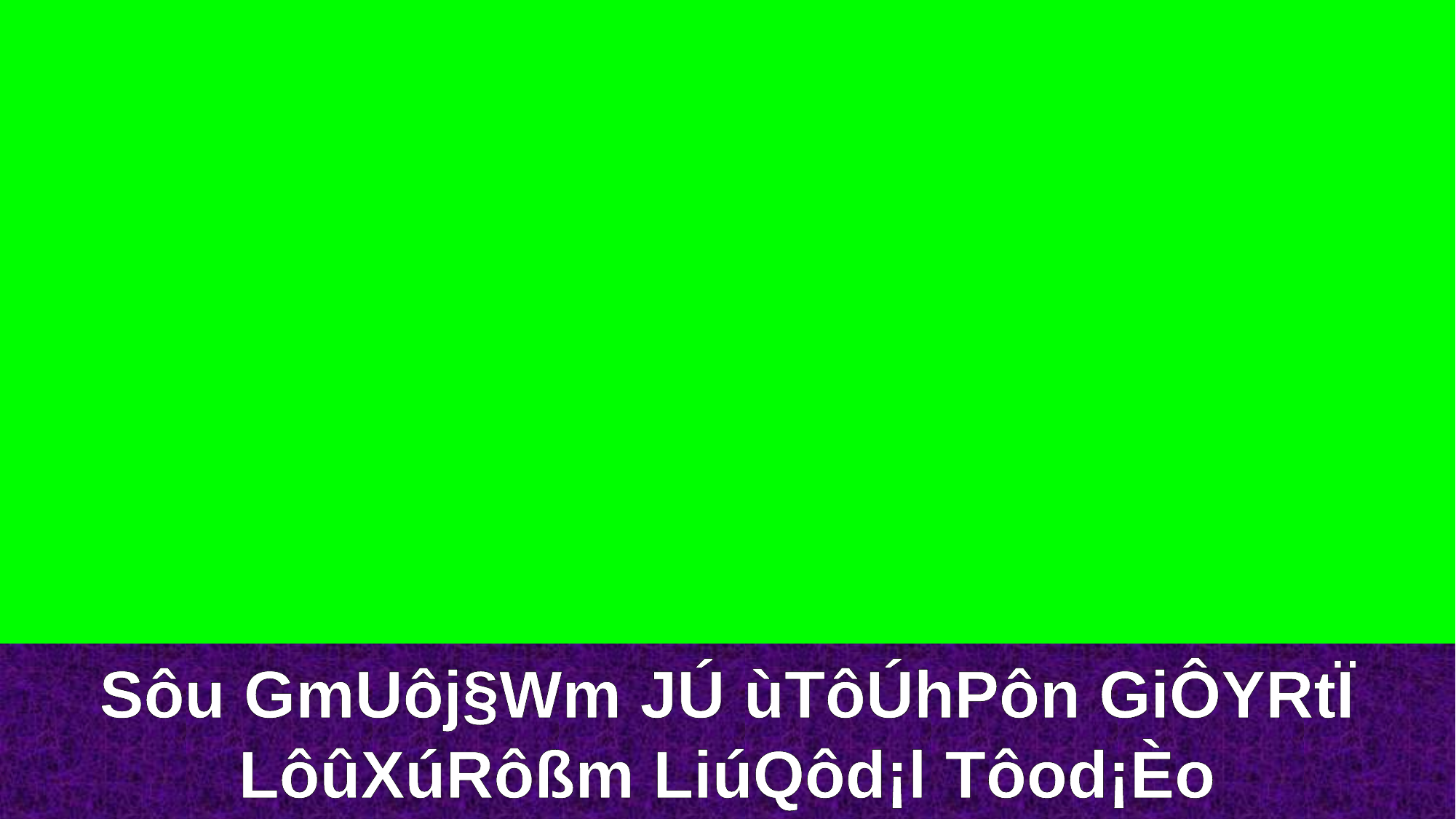

Sôu GmUôj§Wm JÚ ùTôÚhPôn GiÔYRtÏ
LôûXúRôßm LiúQôd¡l Tôod¡Èo